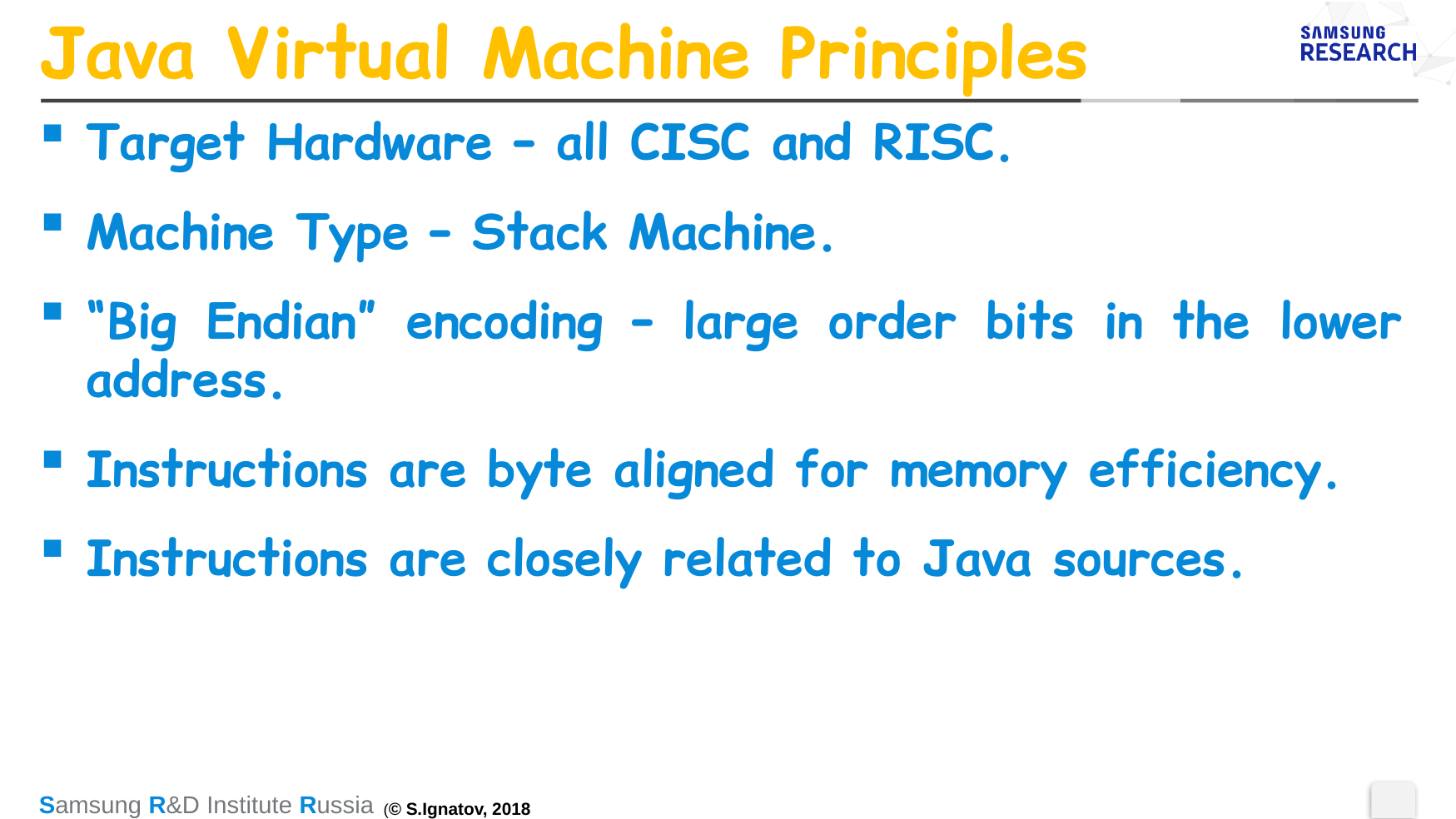

# Java Virtual Machine Principles
Target Hardware – all CISC and RISC.
Machine Type – Stack Machine.
“Big Endian” encoding – large order bits in the lower address.
Instructions are byte aligned for memory efficiency.
Instructions are closely related to Java sources.

(© S.Ignatov, 2018